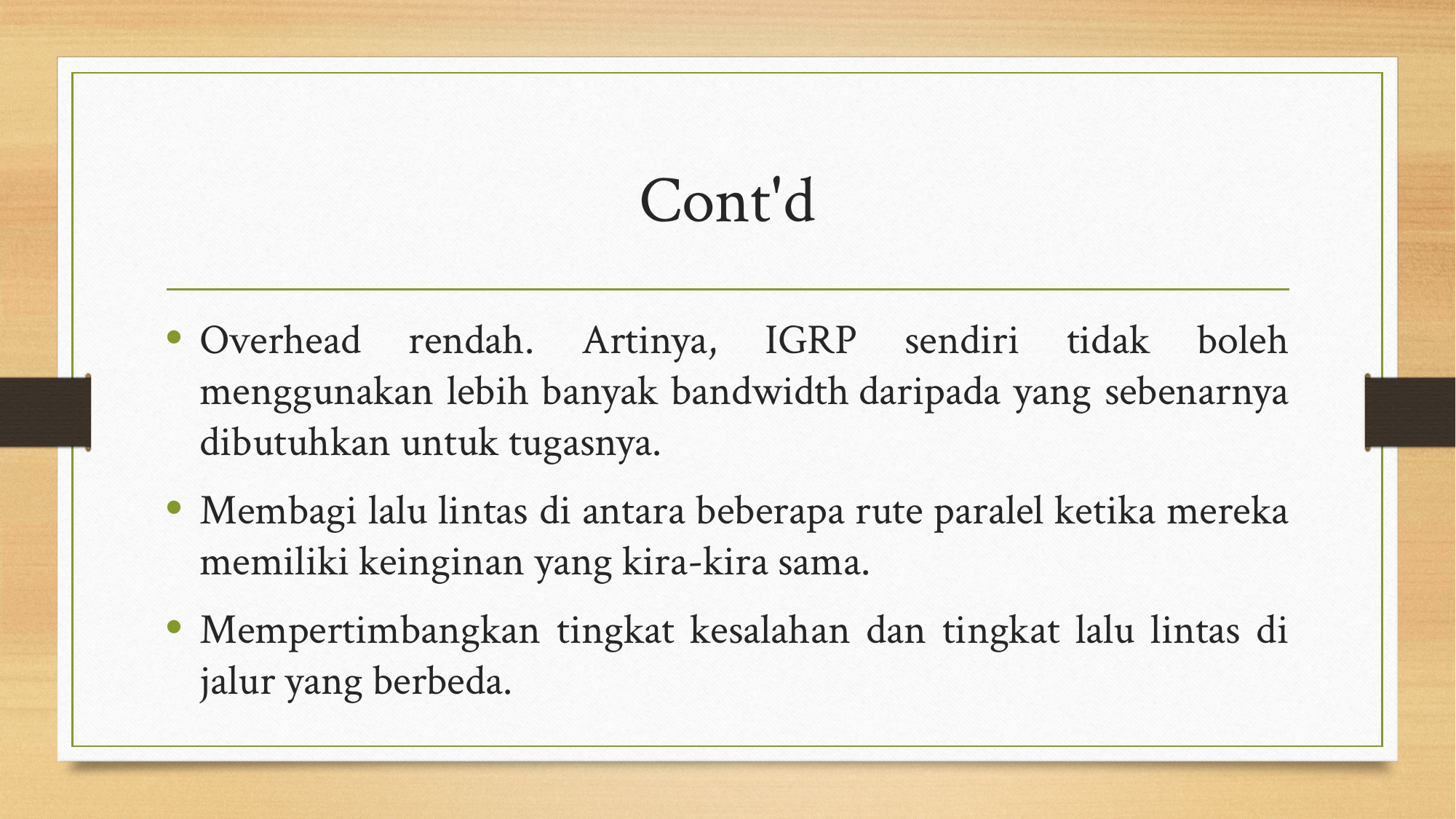

# Cont'd
Overhead rendah. Artinya, IGRP sendiri tidak boleh menggunakan lebih banyak bandwidth daripada yang sebenarnya dibutuhkan untuk tugasnya.
Membagi lalu lintas di antara beberapa rute paralel ketika mereka memiliki keinginan yang kira-kira sama.
Mempertimbangkan tingkat kesalahan dan tingkat lalu lintas di jalur yang berbeda.